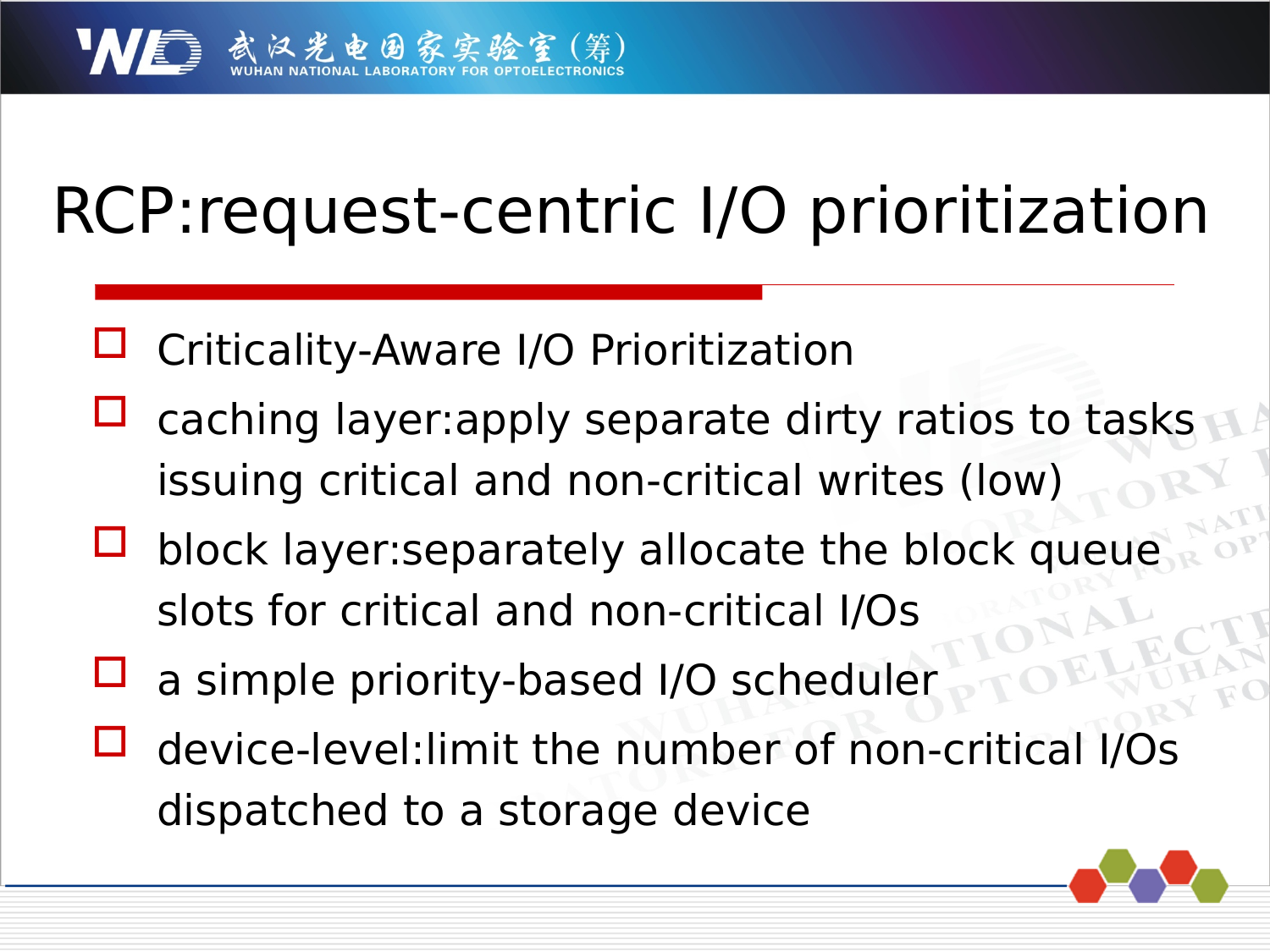

# RCP:request-centric I/O prioritization
Criticality-Aware I/O Prioritization
caching layer:apply separate dirty ratios to tasks issuing critical and non-critical writes (low)
block layer:separately allocate the block queue slots for critical and non-critical I/Os
a simple priority-based I/O scheduler
device-level:limit the number of non-critical I/Os dispatched to a storage device